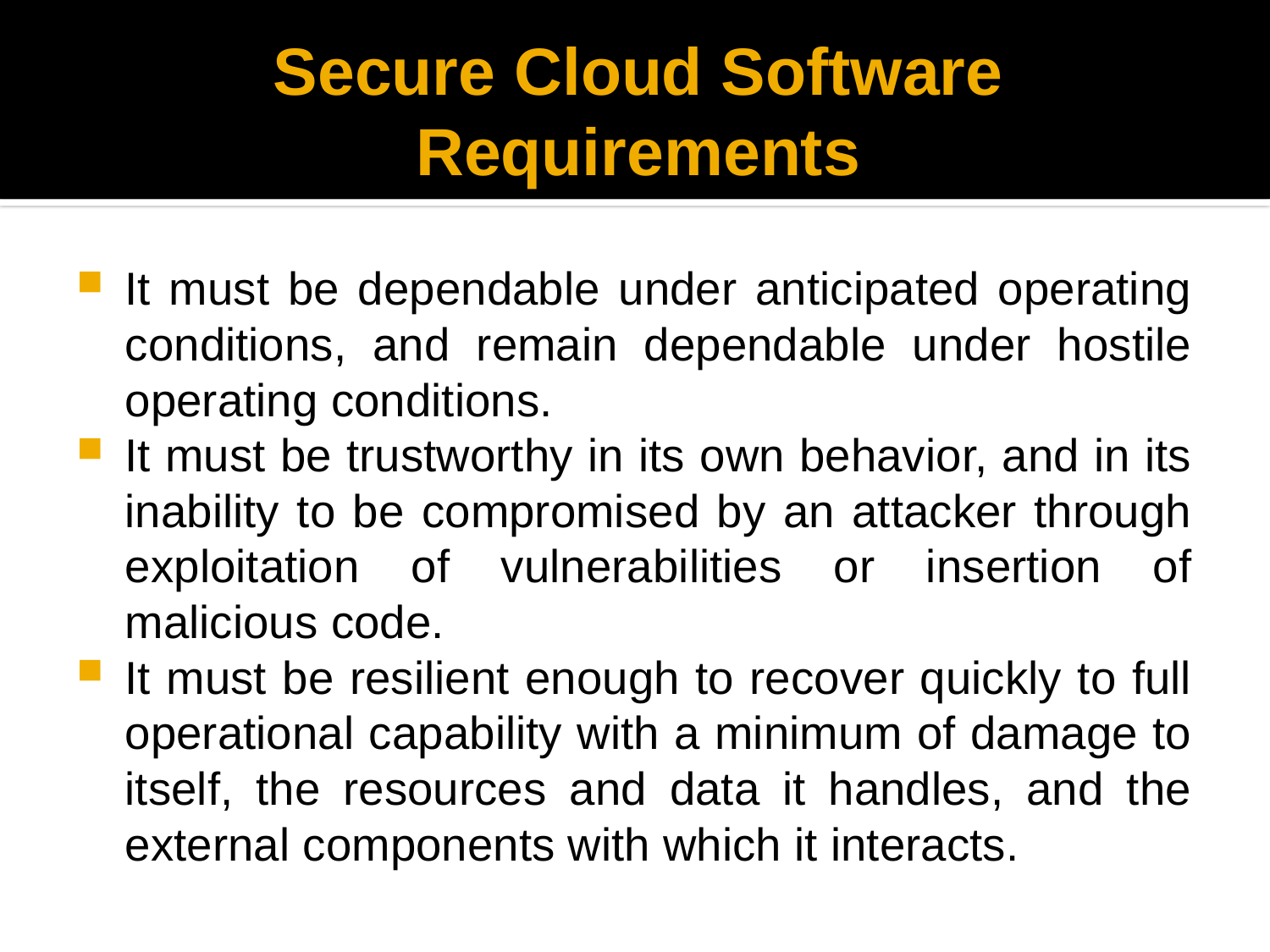

# Secure Cloud Software Requirements
It must be dependable under anticipated operating conditions, and remain dependable under hostile operating conditions.
It must be trustworthy in its own behavior, and in its inability to be compromised by an attacker through exploitation of vulnerabilities or insertion of malicious code.
It must be resilient enough to recover quickly to full operational capability with a minimum of damage to itself, the resources and data it handles, and the external components with which it interacts.